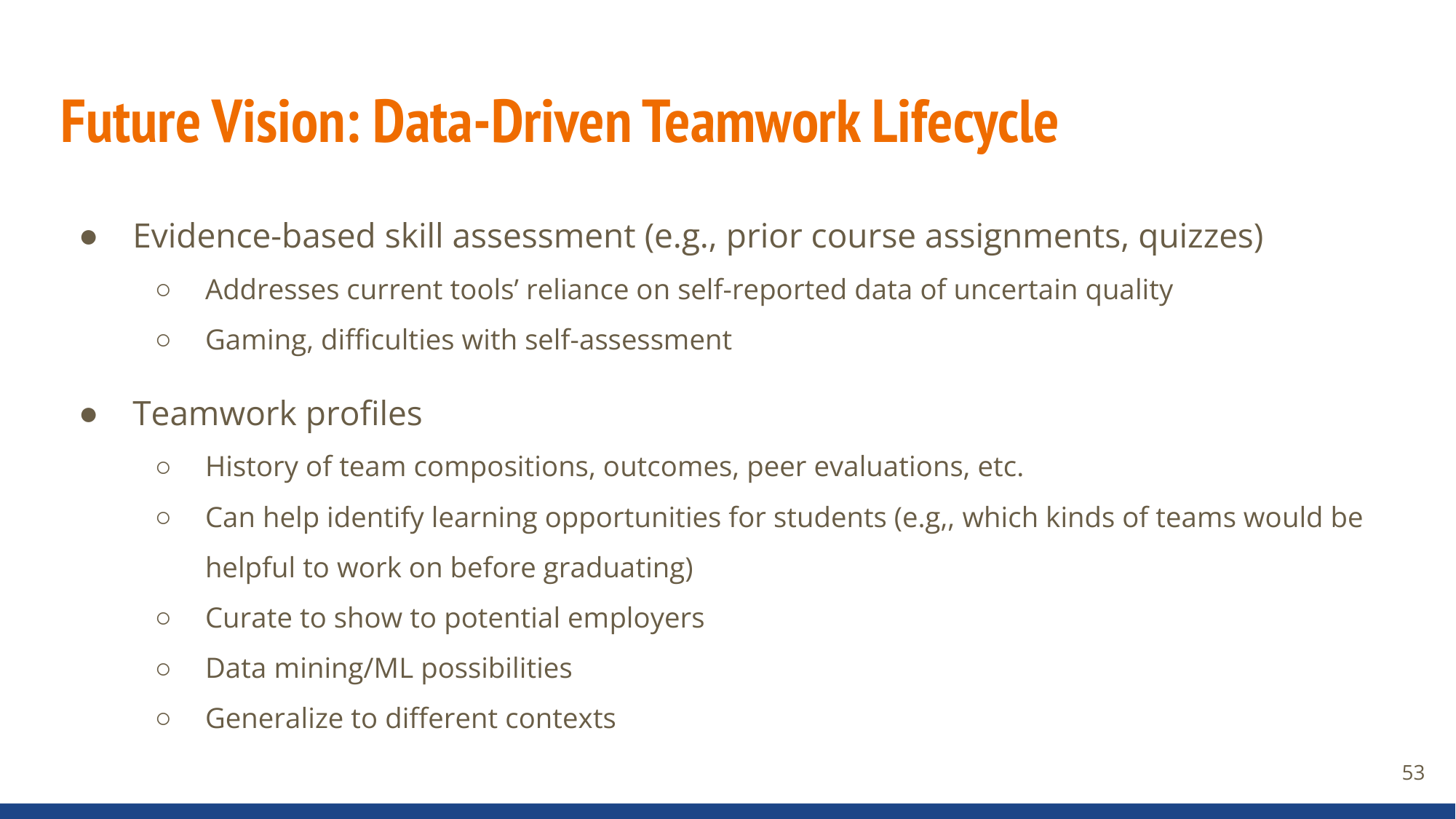

# Future Vision: Data-Driven Teamwork Lifecycle
Evidence-based skill assessment (e.g., prior course assignments, quizzes)
Addresses current tools’ reliance on self-reported data of uncertain quality
Gaming, difficulties with self-assessment
Teamwork profiles
History of team compositions, outcomes, peer evaluations, etc.
Can help identify learning opportunities for students (e.g,, which kinds of teams would be helpful to work on before graduating)
Curate to show to potential employers
Data mining/ML possibilities
Generalize to different contexts
53